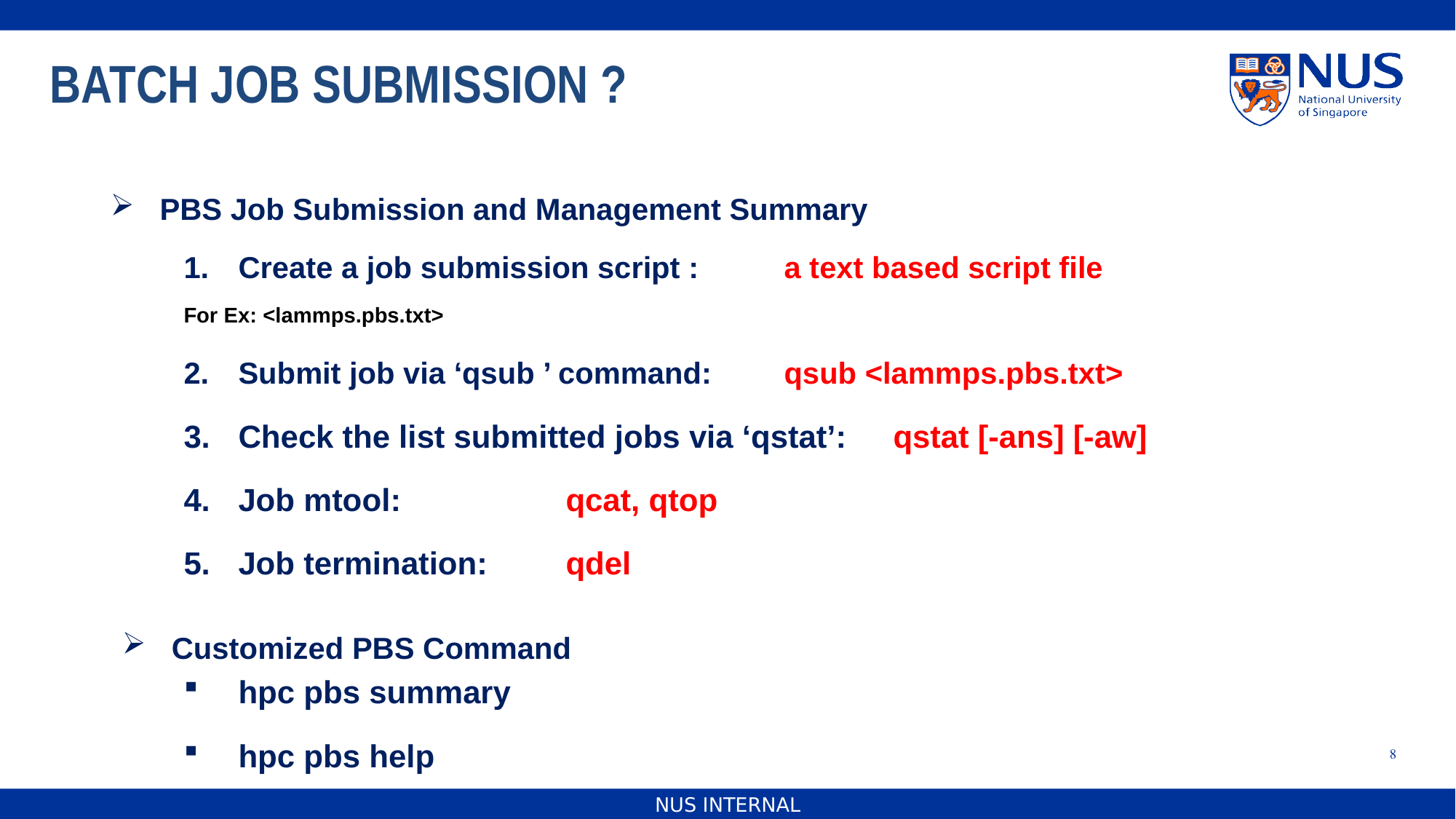

BATCH JOB SUBMISSION ?
 PBS Job Submission and Management Summary

Create a job submission script : 	a text based script file
For Ex: <lammps.pbs.txt>
Submit job via ‘qsub ’ command: 	qsub <lammps.pbs.txt>
Check the list submitted jobs via ‘qstat’: 	qstat [-ans] [-aw]
Job mtool: 		qcat, qtop
Job termination:	qdel
 Customized PBS Command
hpc pbs summary
hpc pbs help

8